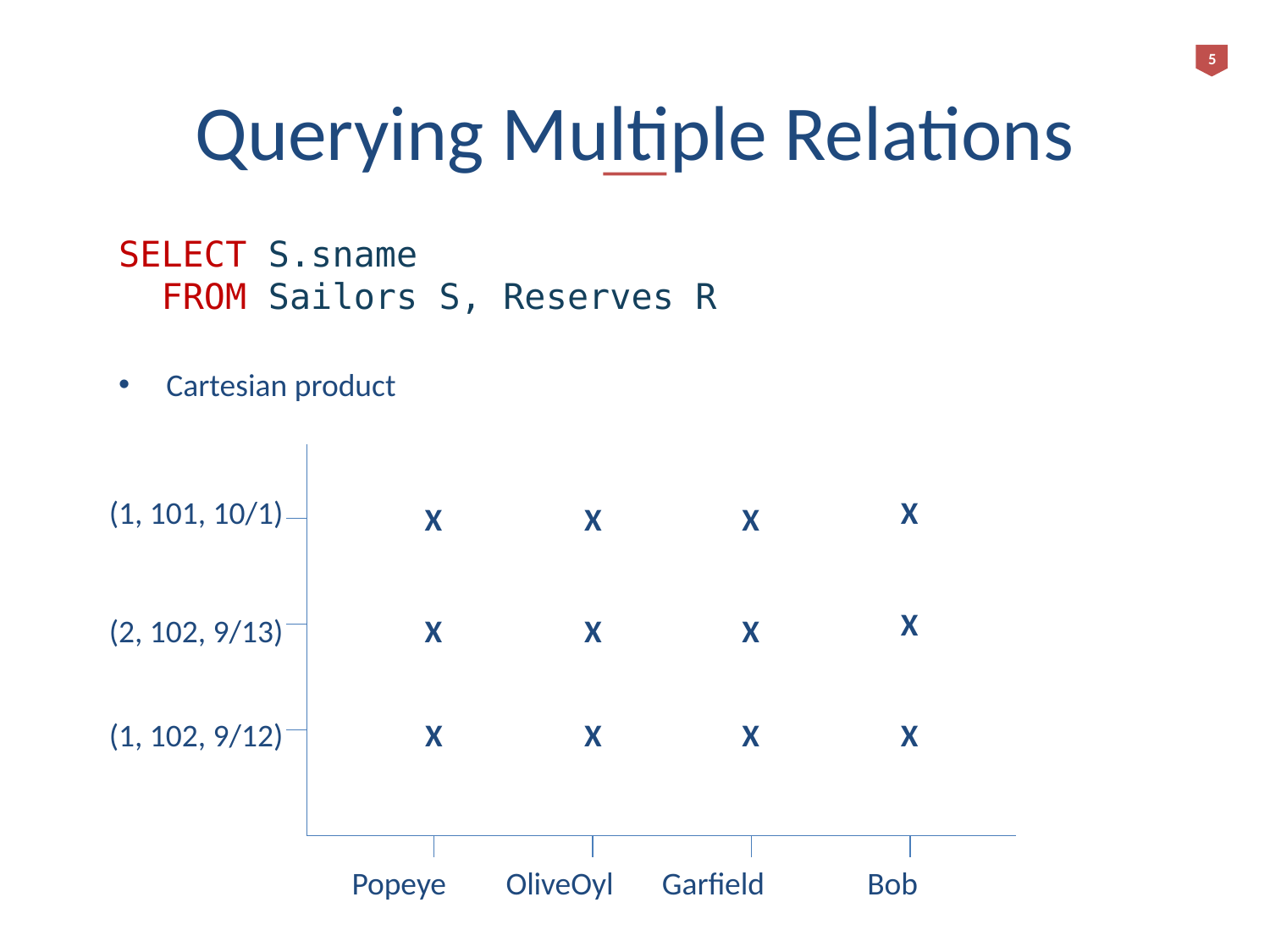

5

# Querying Multiple Relations

SELECT S.sname
  FROM Sailors S, Reserves R
Cartesian product
X
(1, 101, 10/1)
X
X
X
X
(2, 102, 9/13)
X
X
X
(1, 102, 9/12)
X
X
X
X
Popeye
OliveOyl
Garfield
Bob